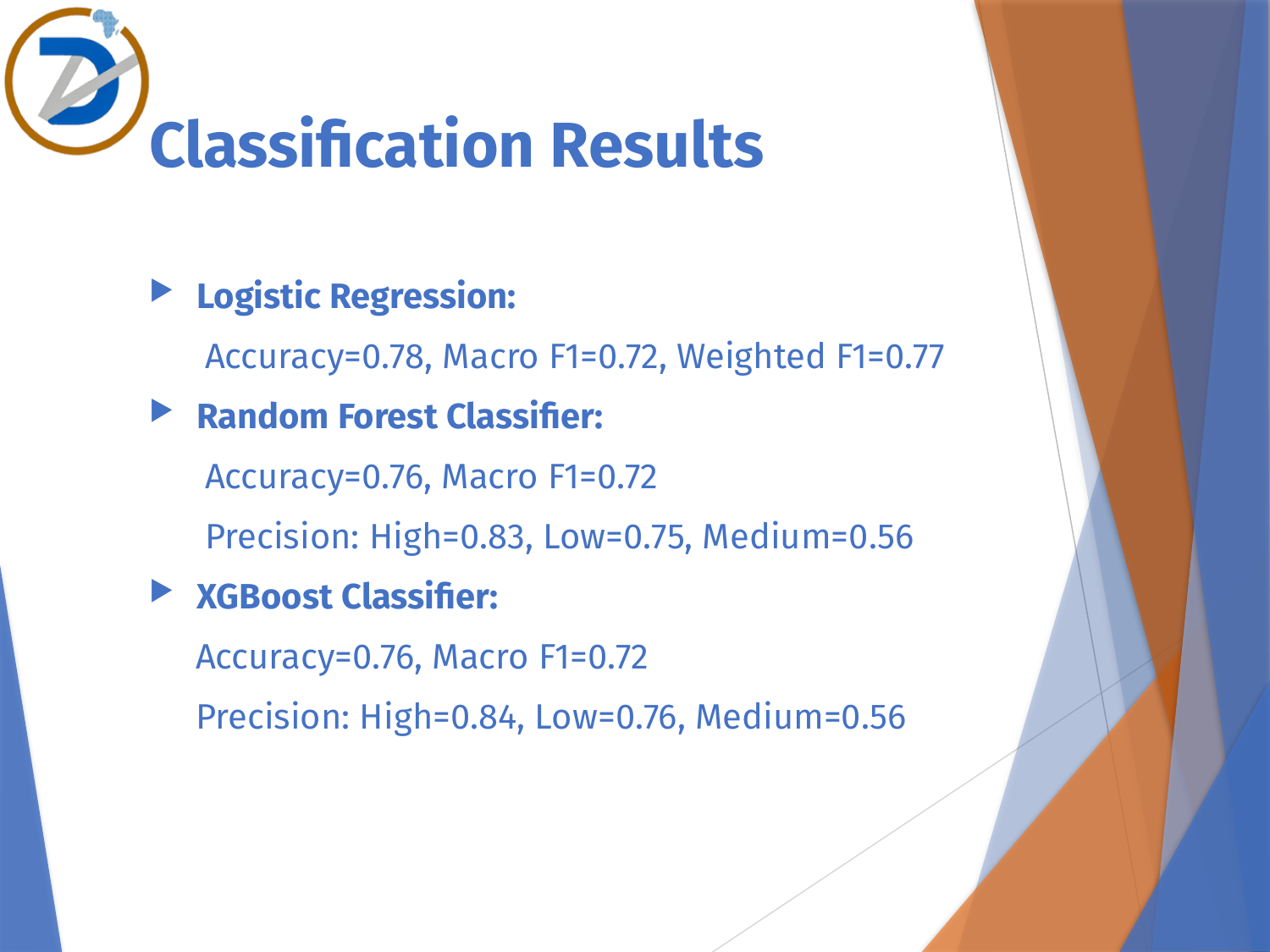

# Classification Results
Logistic Regression:
      Accuracy=0.78, Macro F1=0.72, Weighted F1=0.77
Random Forest Classifier:
      Accuracy=0.76, Macro F1=0.72
      Precision: High=0.83, Low=0.75, Medium=0.56
XGBoost Classifier:
     Accuracy=0.76, Macro F1=0.72
     Precision: High=0.84, Low=0.76, Medium=0.56